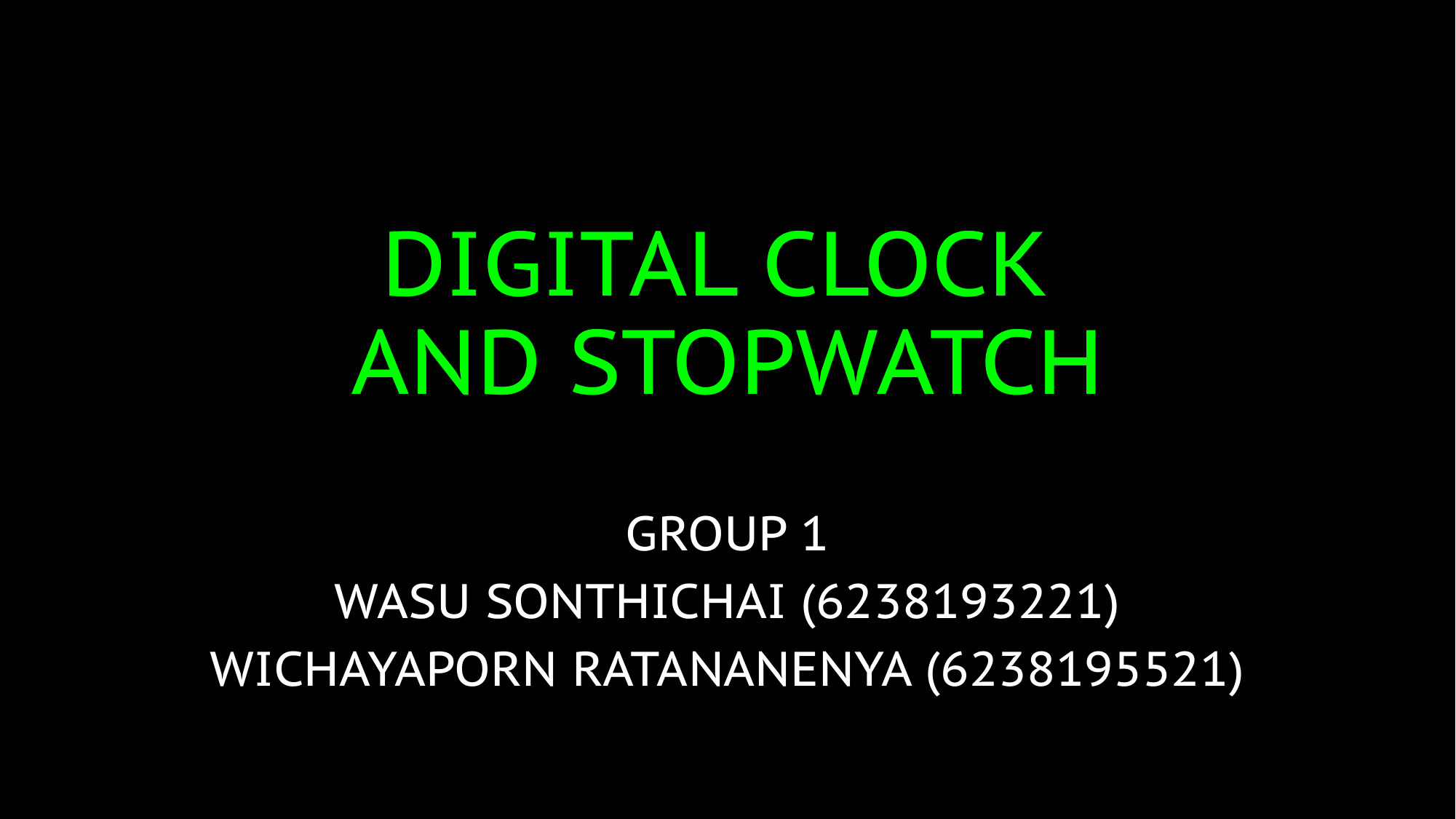

# DIGITAL CLOCK AND STOPWATCH

GROUP 1
WASU SONTHICHAI (6238193221)
WICHAYAPORN RATANANENYA (6238195521)